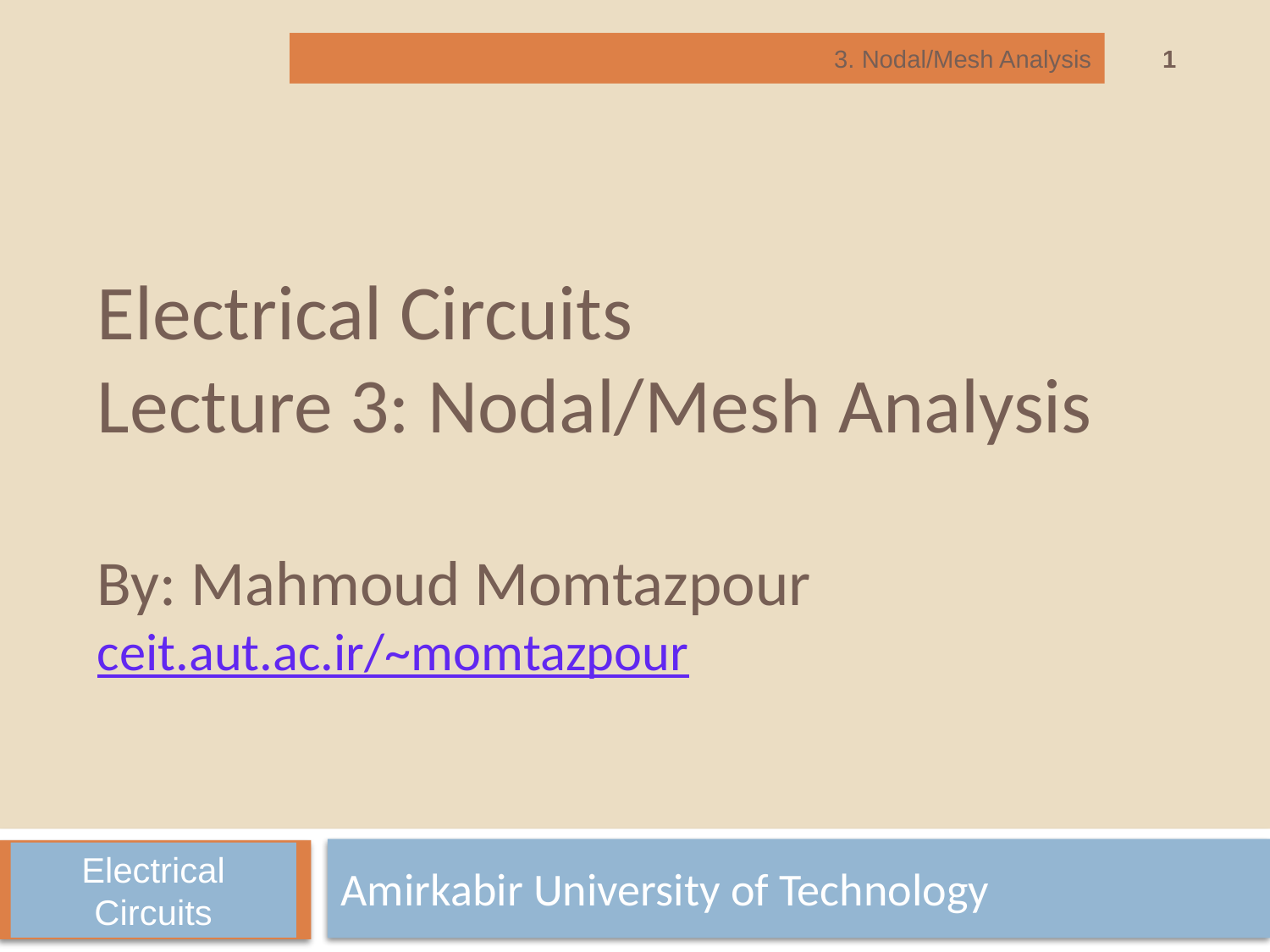

1
3. Nodal/Mesh Analysis
# Electrical Circuits Lecture 3: Nodal/Mesh Analysis By: Mahmoud Momtazpour ceit.aut.ac.ir/~momtazpour
Amirkabir University of Technology
Electrical Circuits